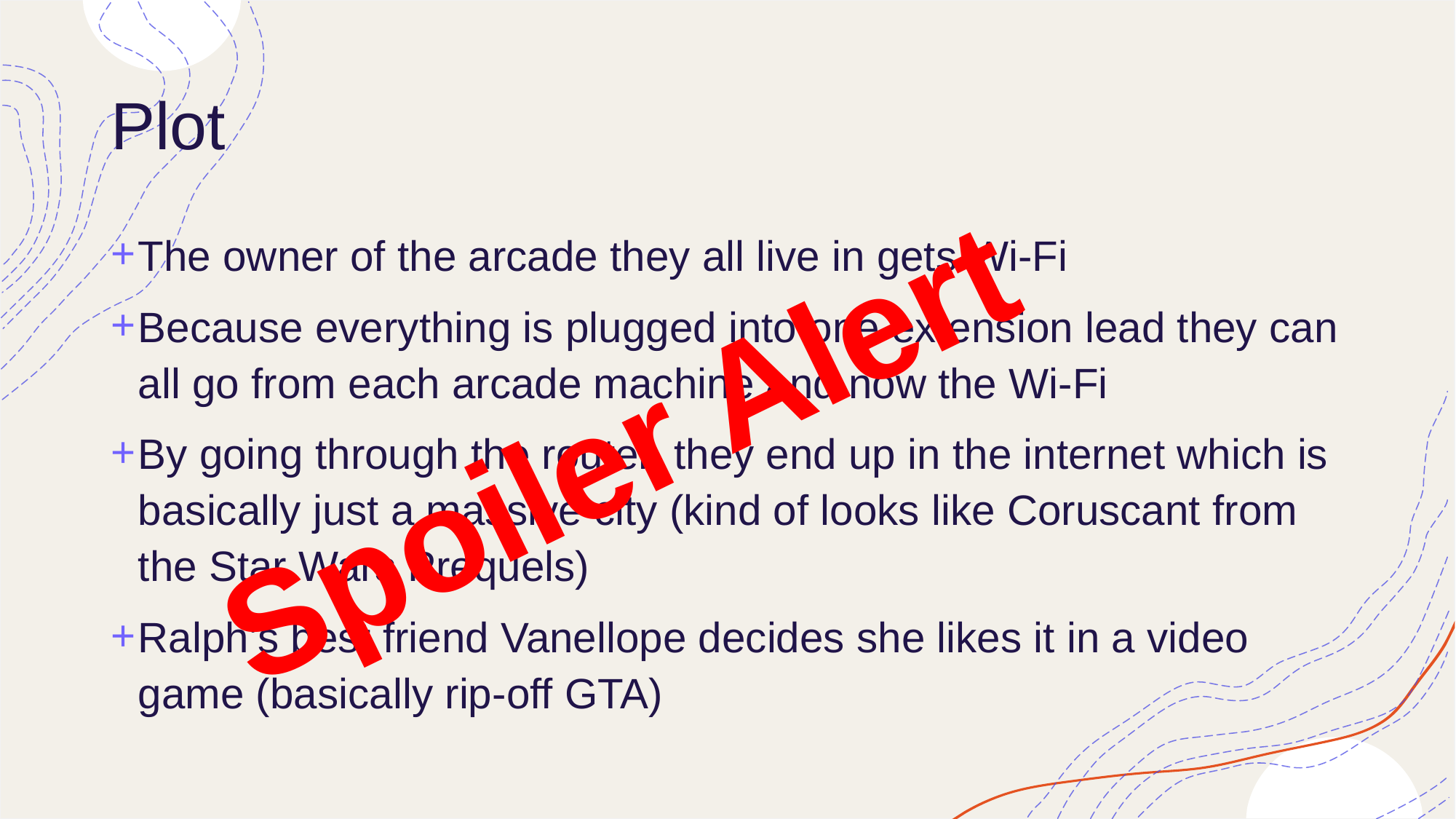

# Plot
The owner of the arcade they all live in gets Wi-Fi
Because everything is plugged into one extension lead they can all go from each arcade machine and now the Wi-Fi
By going through the router, they end up in the internet which is basically just a massive city (kind of looks like Coruscant from the Star Wars Prequels)
Ralph’s best friend Vanellope decides she likes it in a video game (basically rip-off GTA)
Spoiler Alert